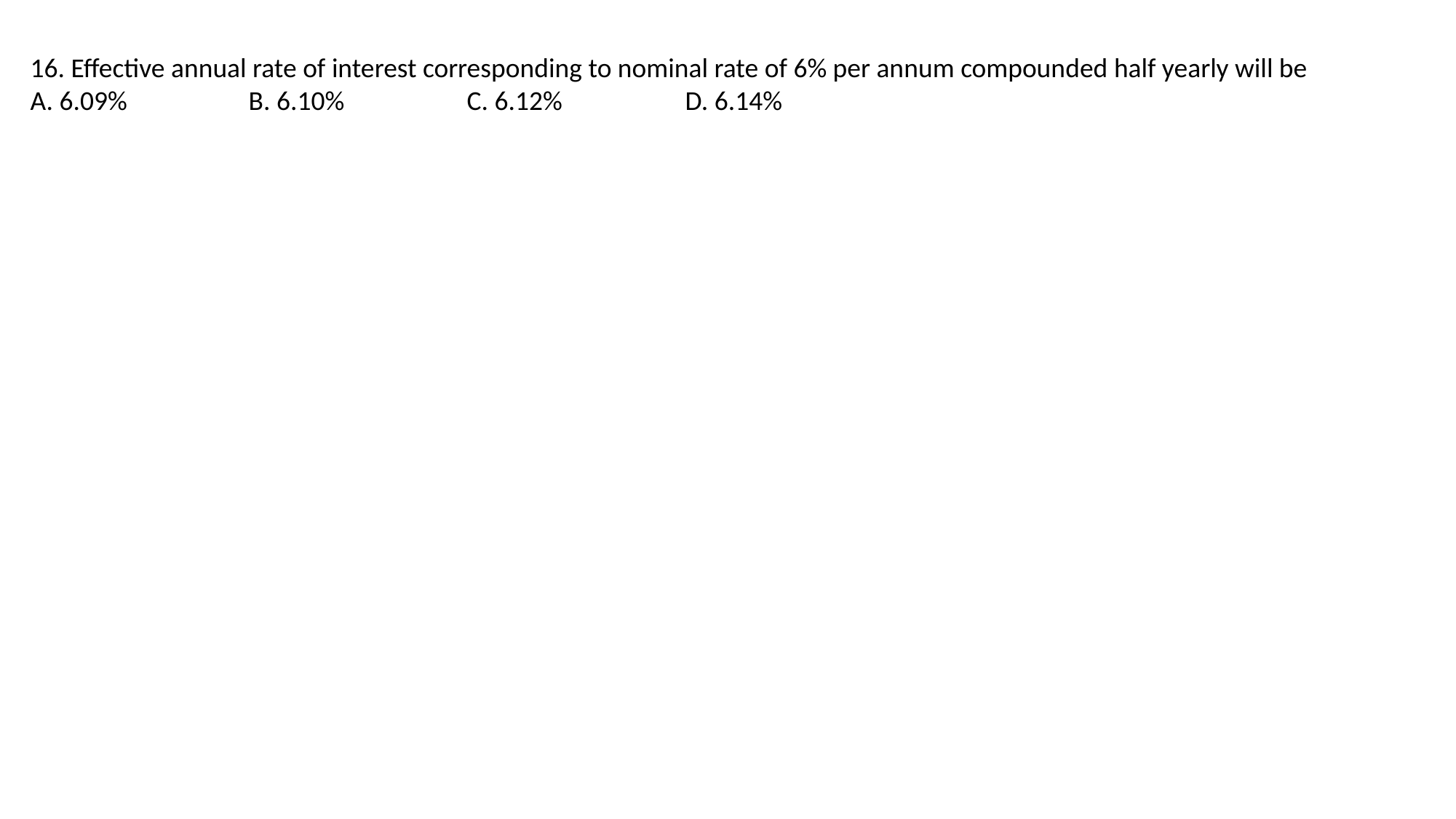

16. Effective annual rate of interest corresponding to nominal rate of 6% per annum compounded half yearly will be
A. 6.09% 		B. 6.10% 		C. 6.12% 		D. 6.14%